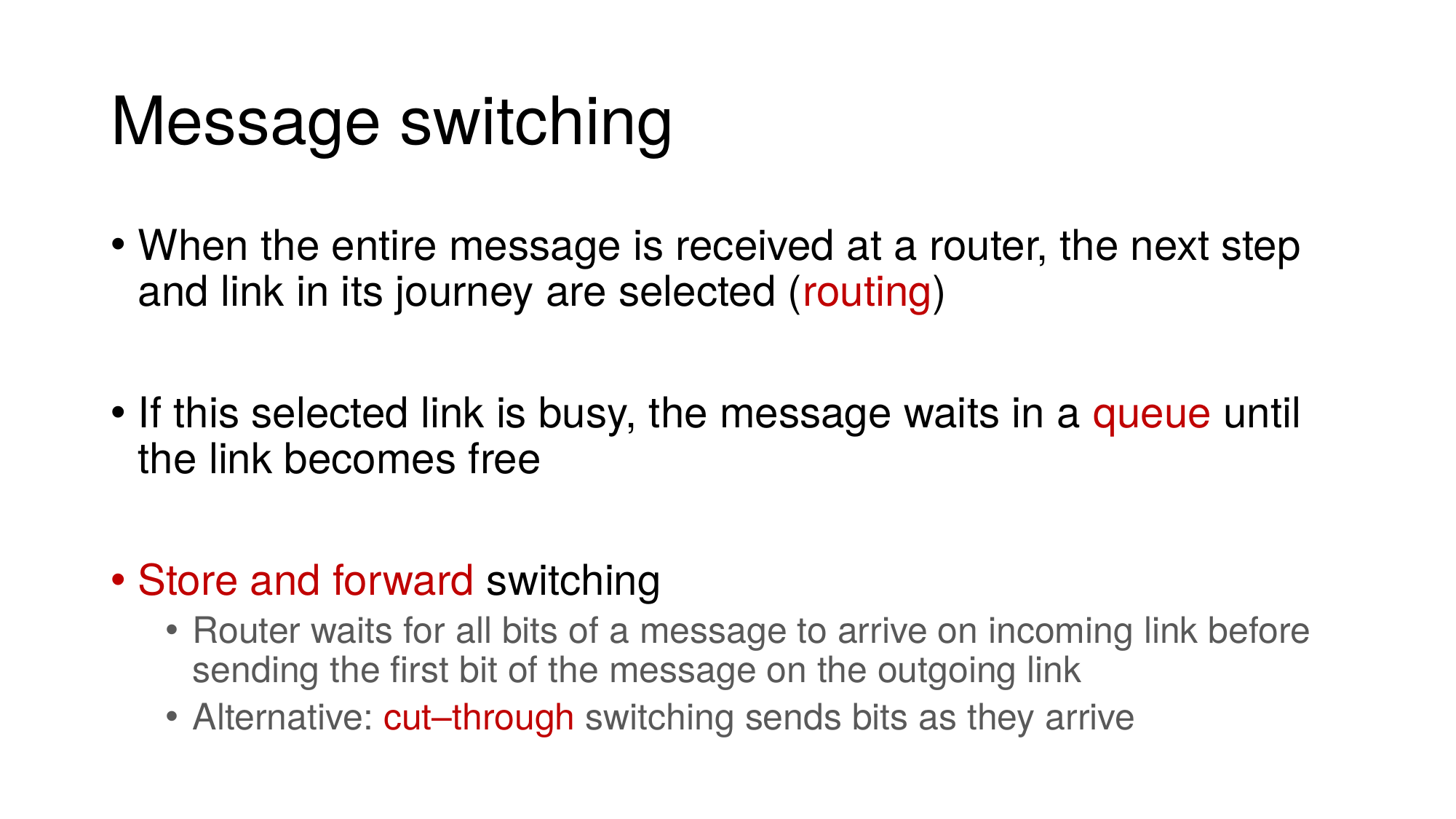

# Message switching
When the entire message is received at a router, the next step and link in its journey are selected (routing)

If this selected link is busy, the message waits in a queue until the link becomes free

Store and forward switching
Router waits for all bits of a message to arrive on incoming link before sending the first bit of the message on the outgoing link
Alternative: cut–through switching sends bits as they arrive